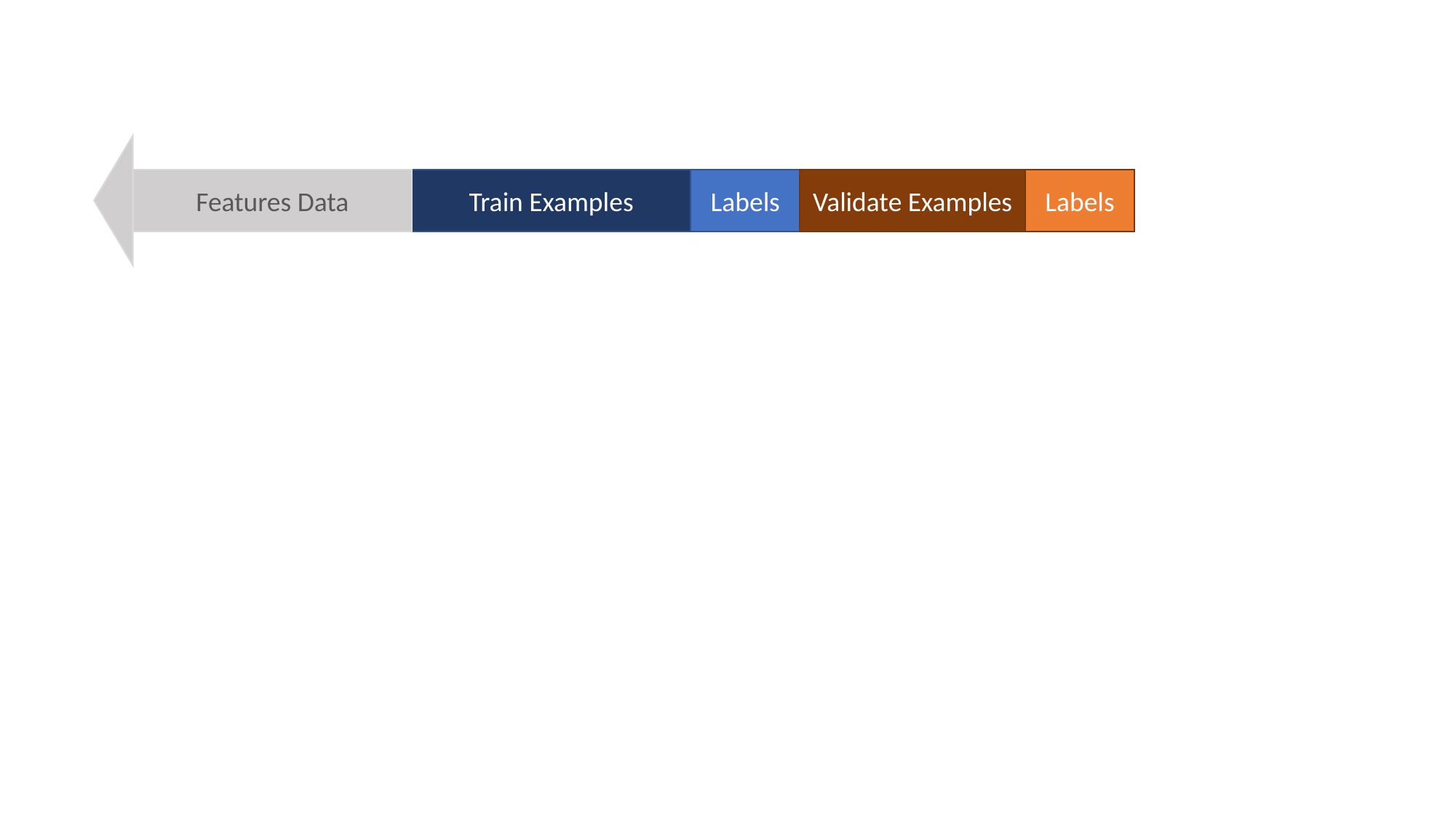

Features Data
Train Examples
Labels
Validate Examples
Labels